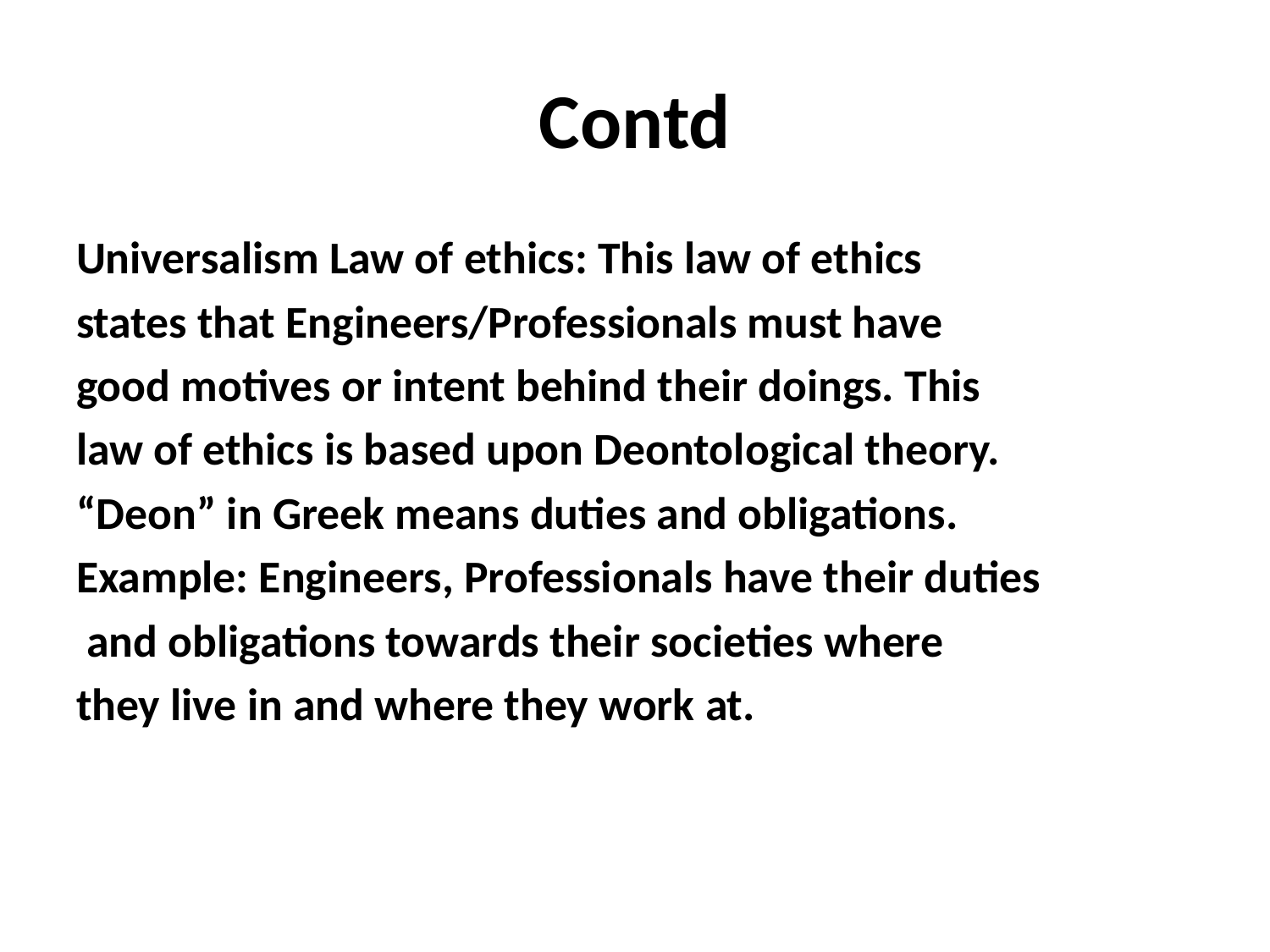

# Contd
Universalism Law of ethics: This law of ethics
states that Engineers/Professionals must have
good motives or intent behind their doings. This
law of ethics is based upon Deontological theory.
“Deon” in Greek means duties and obligations.
Example: Engineers, Professionals have their duties
 and obligations towards their societies where
they live in and where they work at.